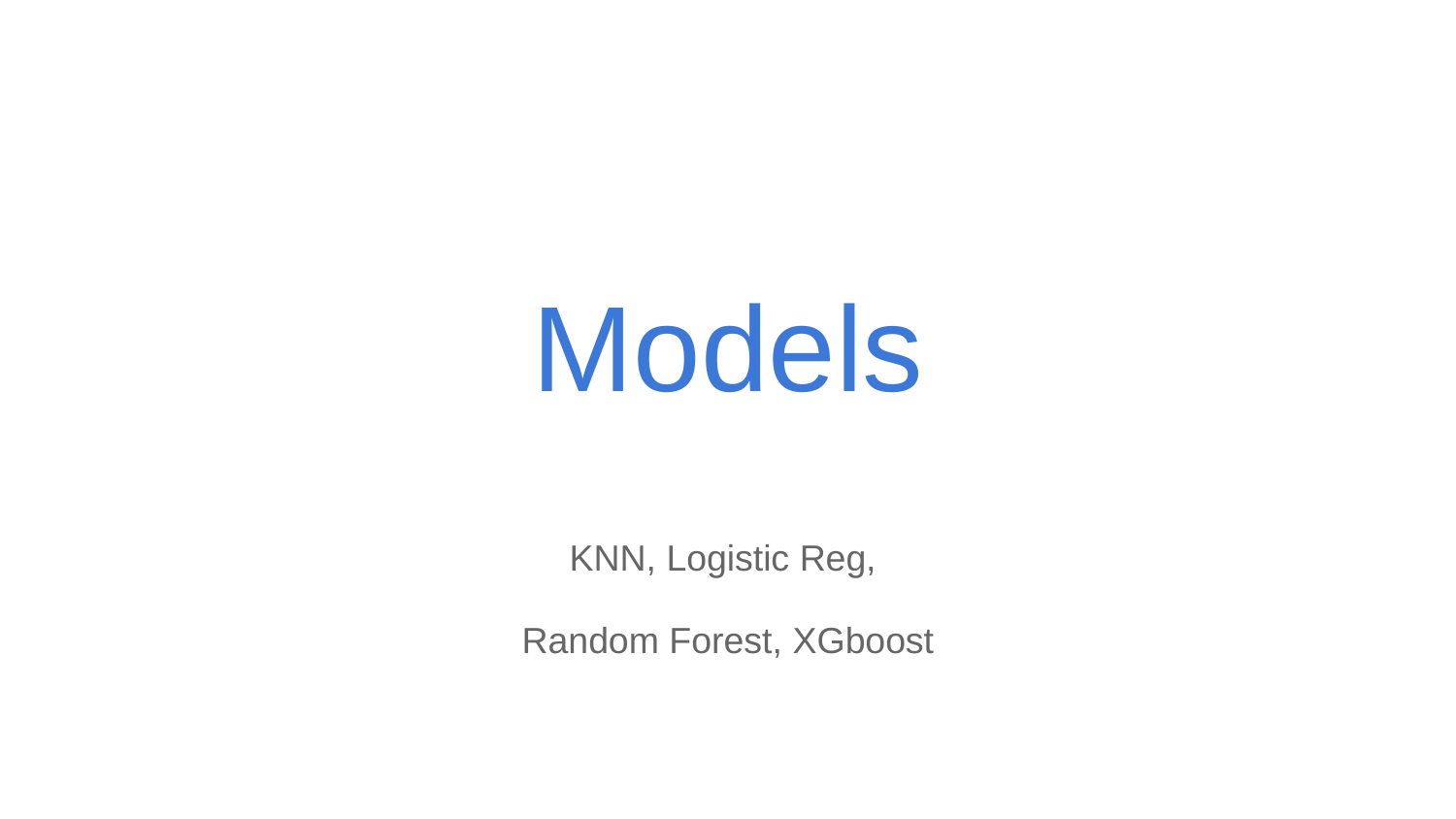

# Models
KNN, Logistic Reg,
Random Forest, XGboost